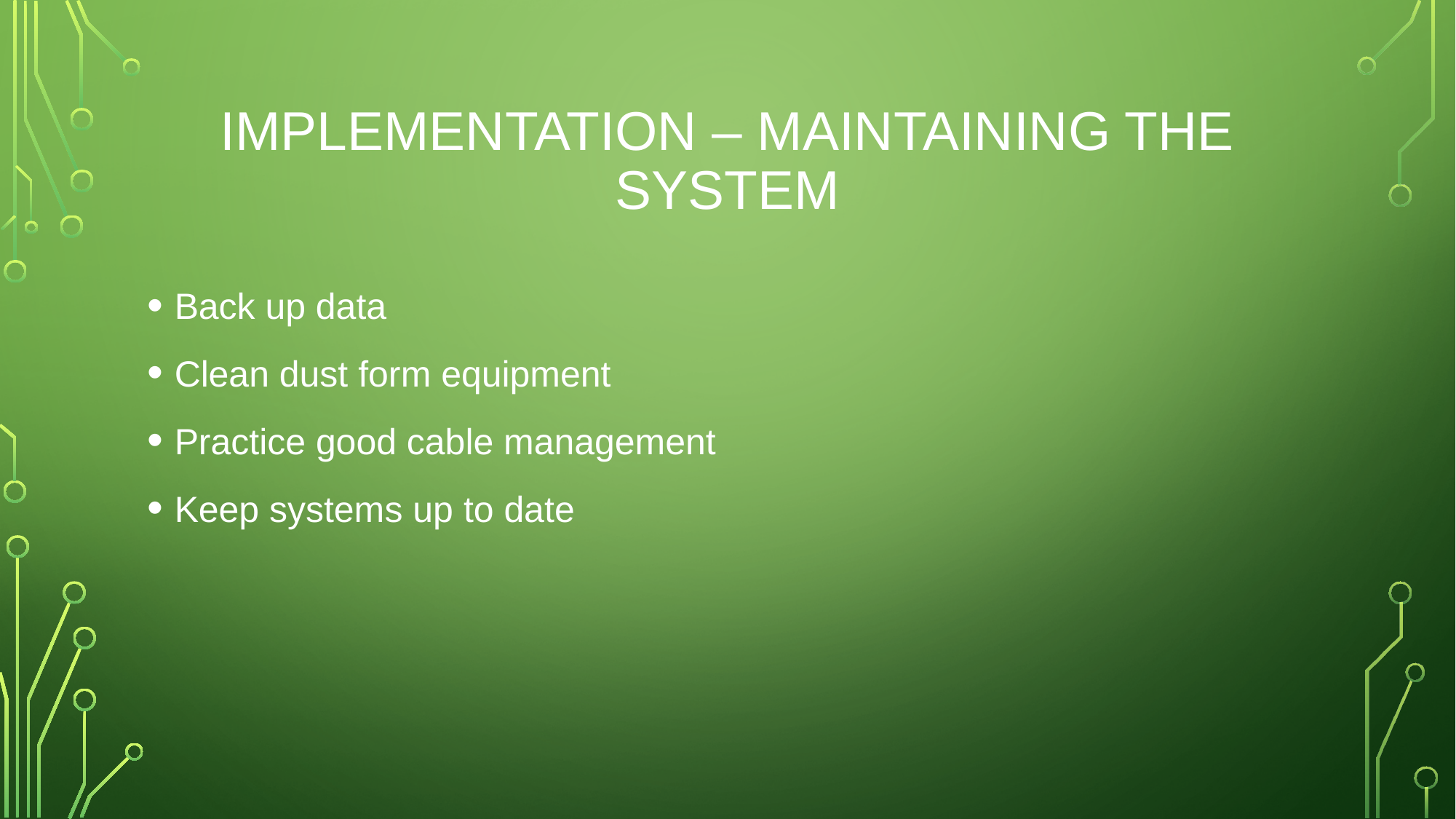

# Implementation – Maintaining the system
Back up data
Clean dust form equipment
Practice good cable management
Keep systems up to date